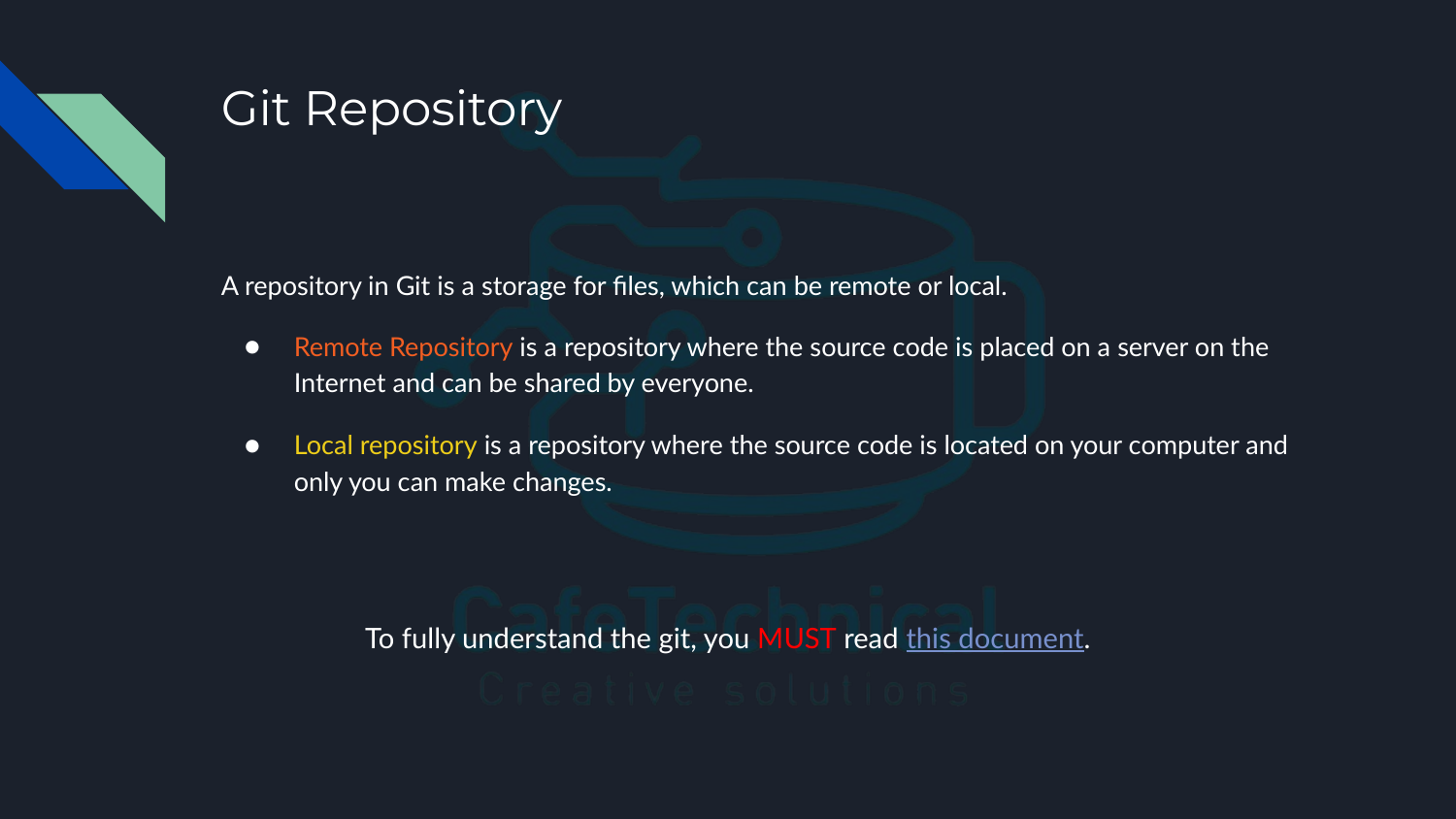

# Git Repository
A repository in Git is a storage for files, which can be remote or local.
Remote Repository is a repository where the source code is placed on a server on the Internet and can be shared by everyone.
Local repository is a repository where the source code is located on your computer and only you can make changes.
To fully understand the git, you MUST read this document.